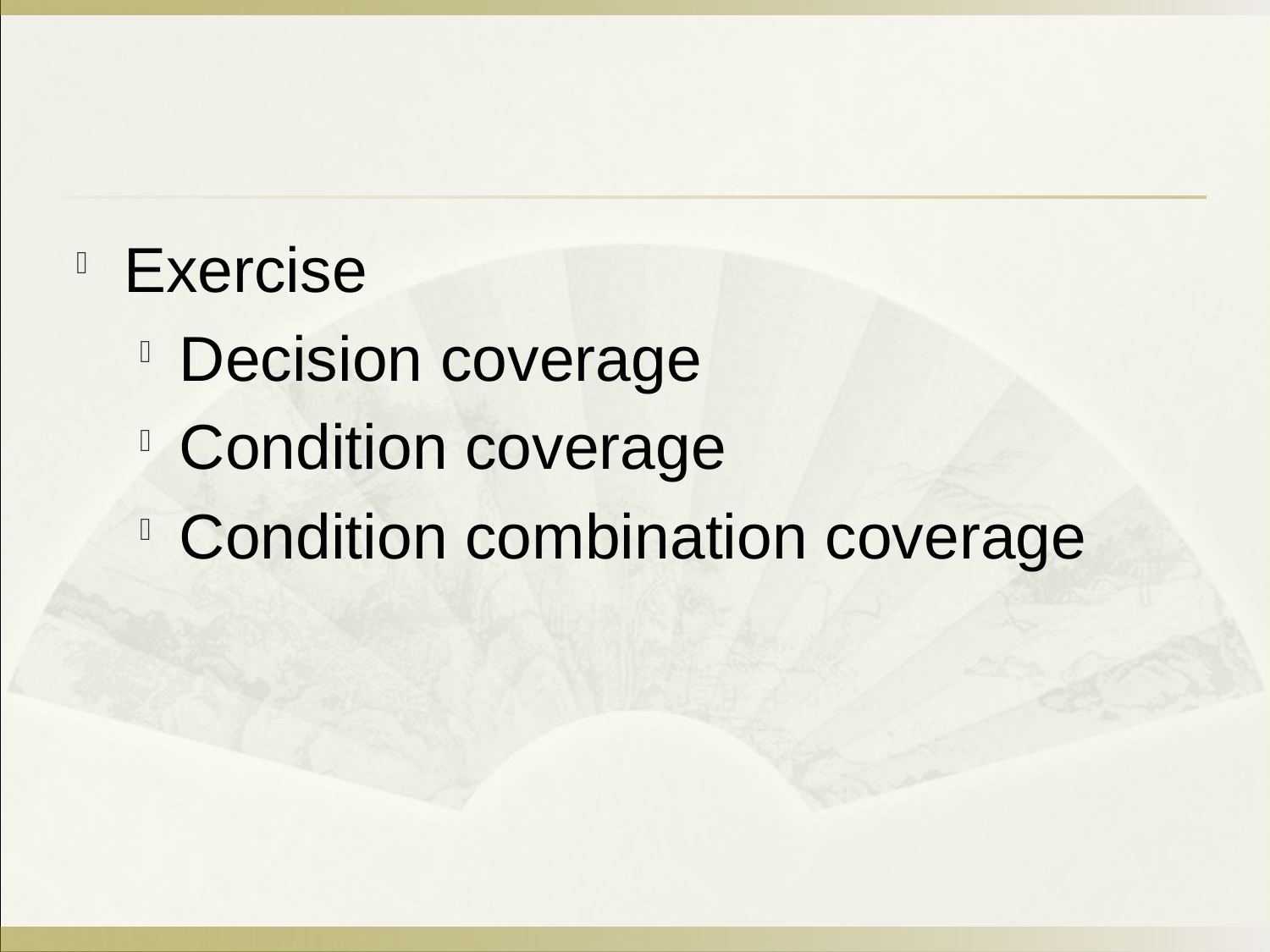

Exercise
Decision coverage
Condition coverage
Condition combination coverage